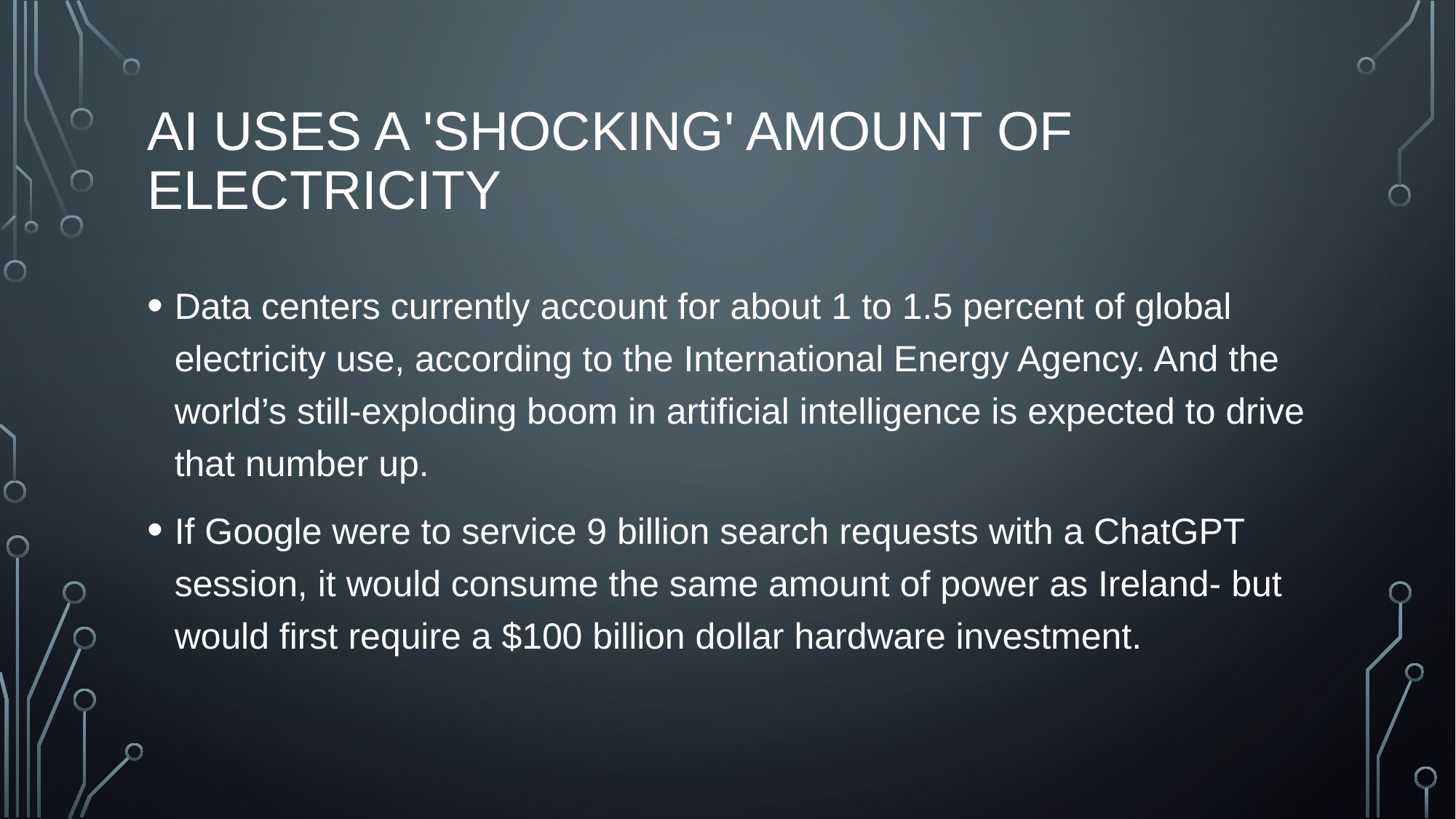

# AI USES A 'Shocking' Amount of Electricity
Data centers currently account for about 1 to 1.5 percent of global electricity use, according to the International Energy Agency. And the world’s still-exploding boom in artificial intelligence is expected to drive that number up.
If Google were to service 9 billion search requests with a ChatGPT session, it would consume the same amount of power as Ireland- but would first require a $100 billion dollar hardware investment.